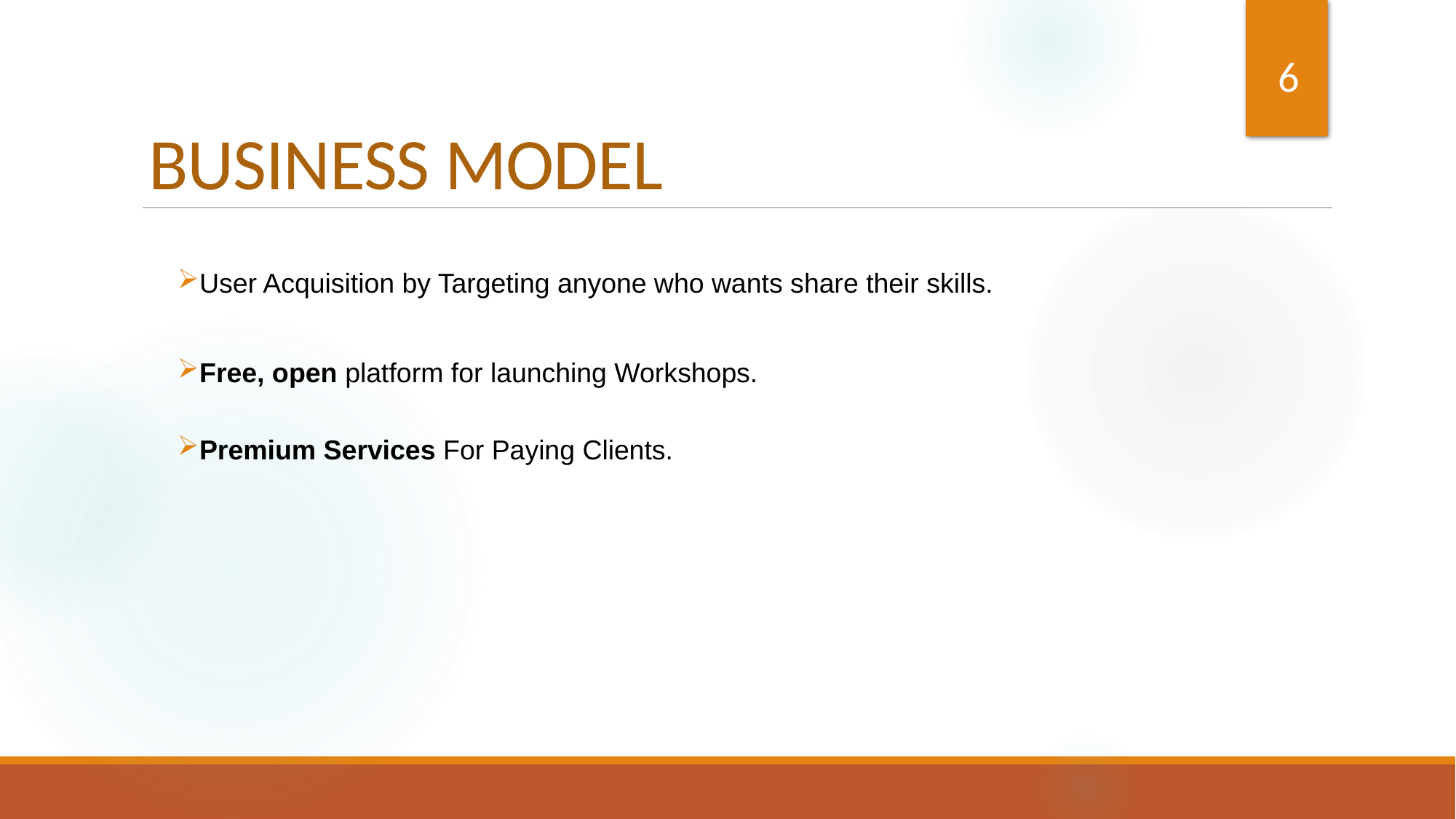

# BUSINESS MODEL
6

User Acquisition by Targeting anyone who wants share their skills.

Free, open platform for launching Workshops.

Premium Services For Paying Clients.